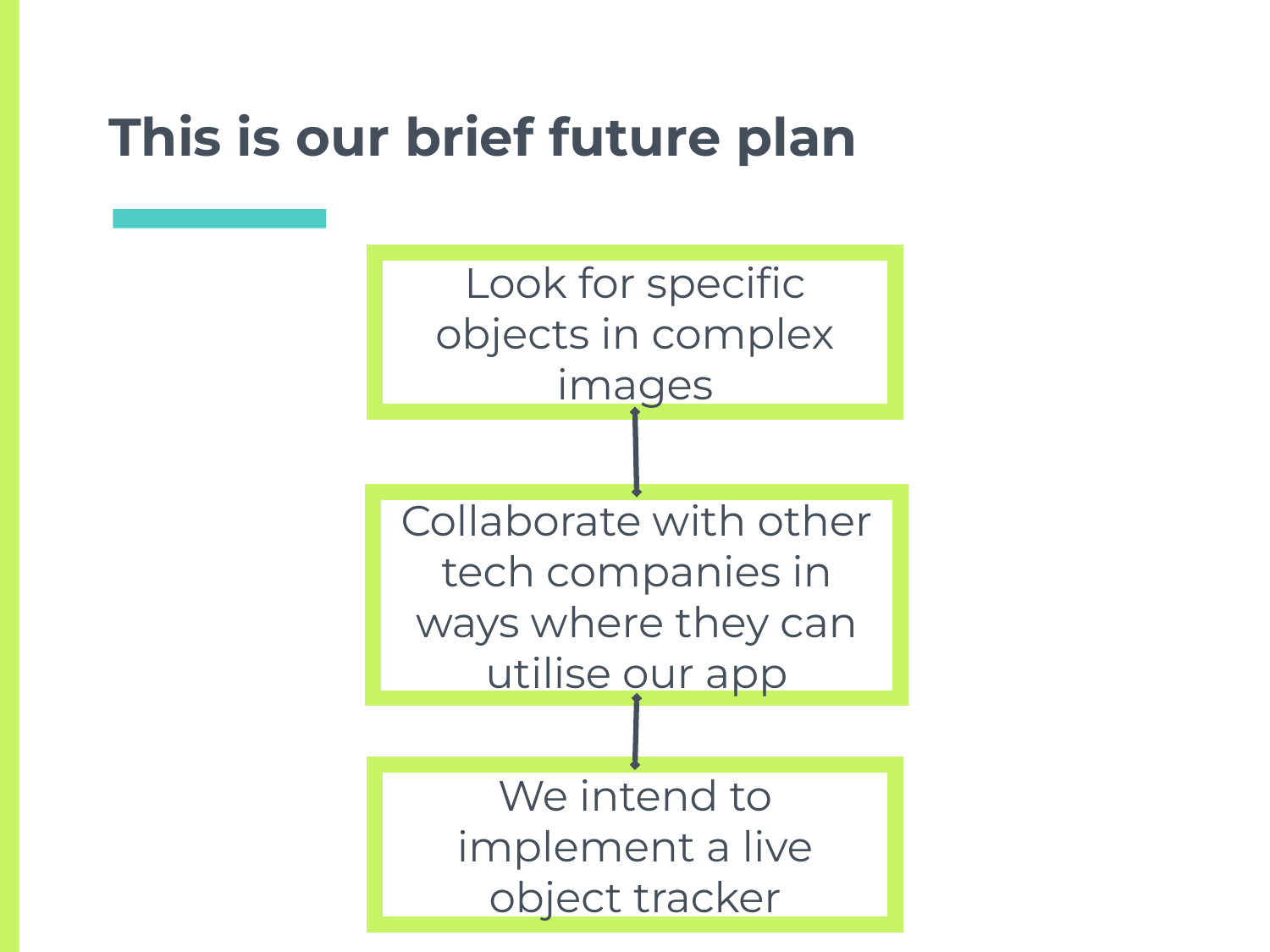

# This is our brief future plan
Look for specific objects in complex images
Collaborate with other tech companies in ways where they can utilise our app
We intend to implement a live object tracker